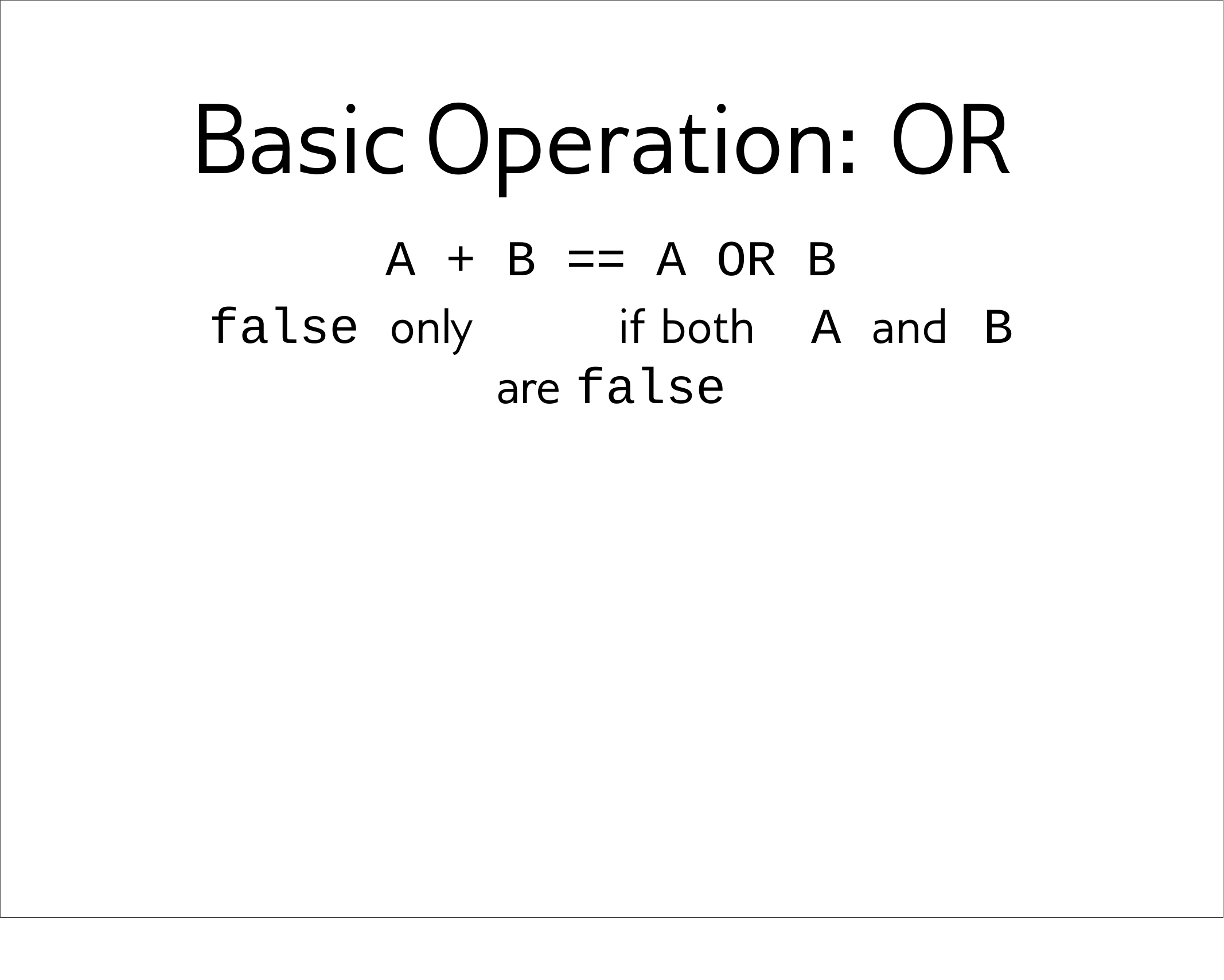

# Basic	Operation: OR
A + B == A OR B
false only	if both	A and	B are false